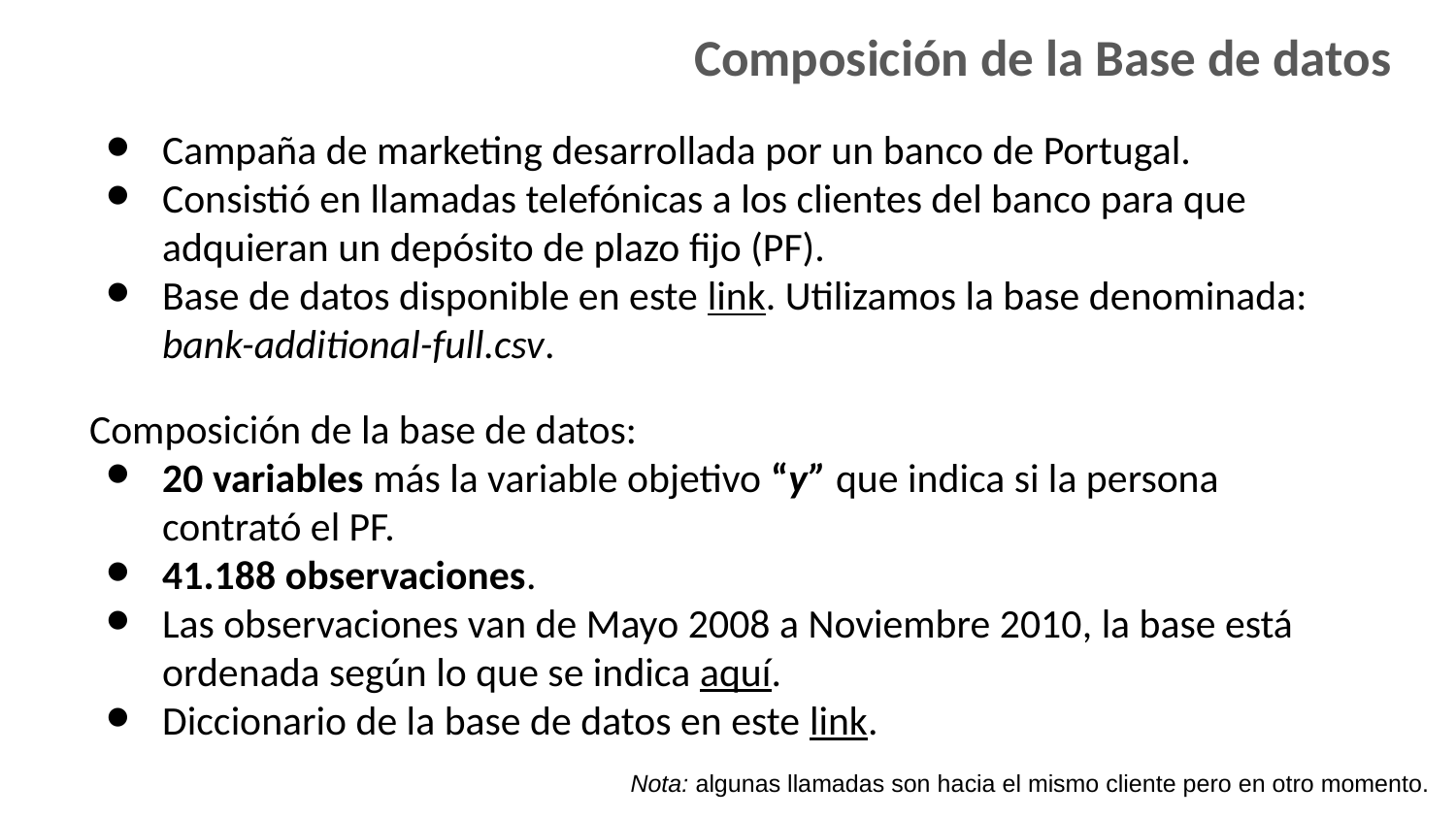

Composición de la Base de datos
Campaña de marketing desarrollada por un banco de Portugal.
Consistió en llamadas telefónicas a los clientes del banco para que adquieran un depósito de plazo fijo (PF).
Base de datos disponible en este link. Utilizamos la base denominada: bank-additional-full.csv.
Composición de la base de datos:
20 variables más la variable objetivo “y” que indica si la persona contrató el PF.
41.188 observaciones.
Las observaciones van de Mayo 2008 a Noviembre 2010, la base está ordenada según lo que se indica aquí.
Diccionario de la base de datos en este link.
Nota: algunas llamadas son hacia el mismo cliente pero en otro momento.